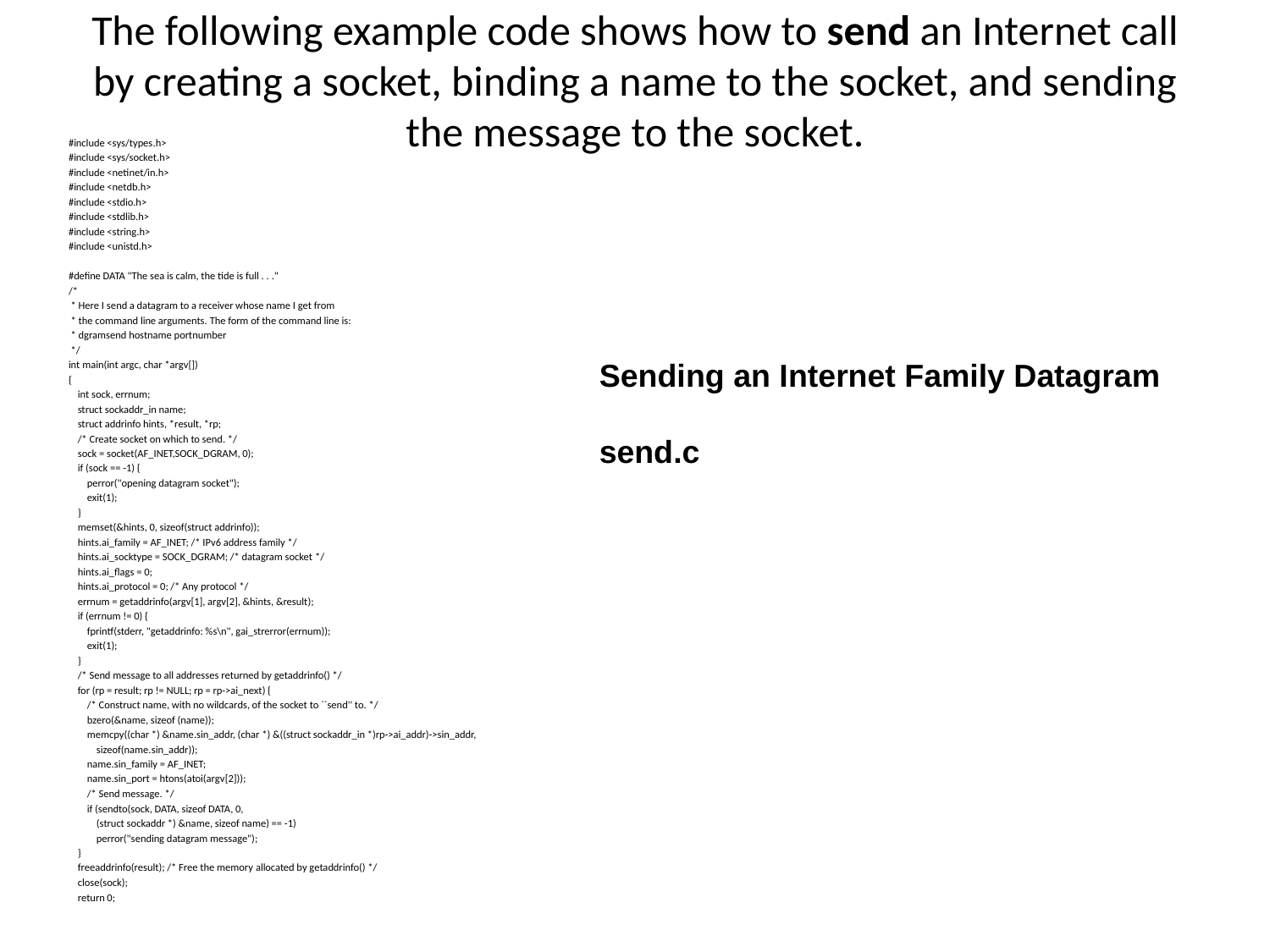

# The following example code shows how to send an Internet call by creating a socket, binding a name to the socket, and sending the message to the socket.
#include <sys/types.h>
#include <sys/socket.h>
#include <netinet/in.h>
#include <netdb.h>
#include <stdio.h>
#include <stdlib.h>
#include <string.h>
#include <unistd.h>

#define DATA "The sea is calm, the tide is full . . ."
/*
 * Here I send a datagram to a receiver whose name I get from
 * the command line arguments. The form of the command line is:
 * dgramsend hostname portnumber
 */
int main(int argc, char *argv[])
{
    int sock, errnum;
    struct sockaddr_in name;
    struct addrinfo hints, *result, *rp;
    /* Create socket on which to send. */
    sock = socket(AF_INET,SOCK_DGRAM, 0);
    if (sock == -1) {
        perror("opening datagram socket");
        exit(1);
    }
    memset(&hints, 0, sizeof(struct addrinfo));
    hints.ai_family = AF_INET; /* IPv6 address family */
    hints.ai_socktype = SOCK_DGRAM; /* datagram socket */
    hints.ai_flags = 0;
    hints.ai_protocol = 0; /* Any protocol */
    errnum = getaddrinfo(argv[1], argv[2], &hints, &result);
    if (errnum != 0) {
        fprintf(stderr, "getaddrinfo: %s\n", gai_strerror(errnum));
        exit(1);
    }
    /* Send message to all addresses returned by getaddrinfo() */
    for (rp = result; rp != NULL; rp = rp->ai_next) {
        /* Construct name, with no wildcards, of the socket to ``send'' to. */
        bzero(&name, sizeof (name));
        memcpy((char *) &name.sin_addr, (char *) &((struct sockaddr_in *)rp->ai_addr)->sin_addr,
            sizeof(name.sin_addr));
        name.sin_family = AF_INET;
        name.sin_port = htons(atoi(argv[2]));
        /* Send message. */
        if (sendto(sock, DATA, sizeof DATA, 0,
            (struct sockaddr *) &name, sizeof name) == -1)
            perror("sending datagram message");
    }
    freeaddrinfo(result); /* Free the memory allocated by getaddrinfo() */
    close(sock);
    return 0;

Sending an Internet Family Datagram

send.c